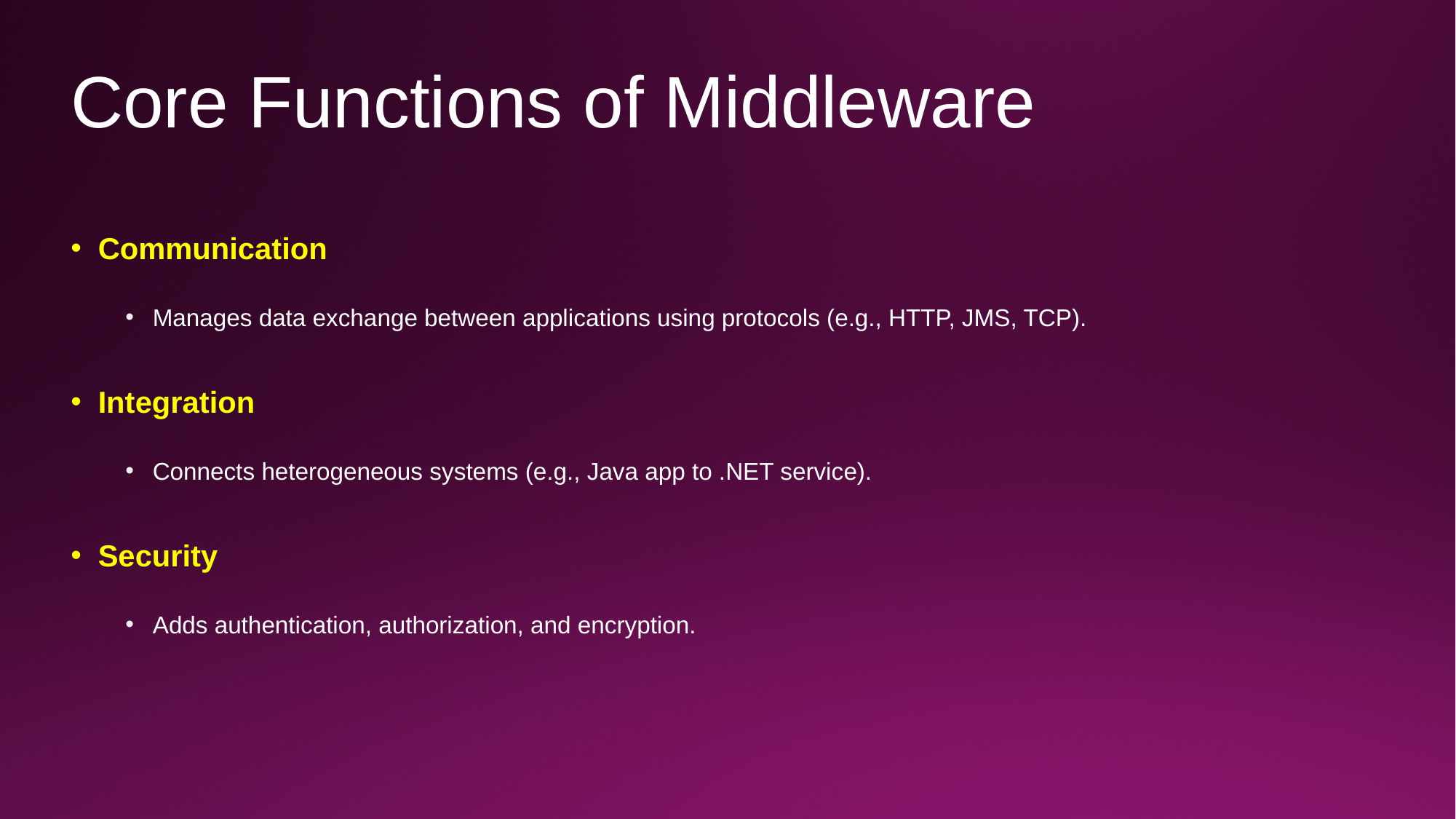

# Core Functions of Middleware
Communication
Manages data exchange between applications using protocols (e.g., HTTP, JMS, TCP).
Integration
Connects heterogeneous systems (e.g., Java app to .NET service).
Security
Adds authentication, authorization, and encryption.